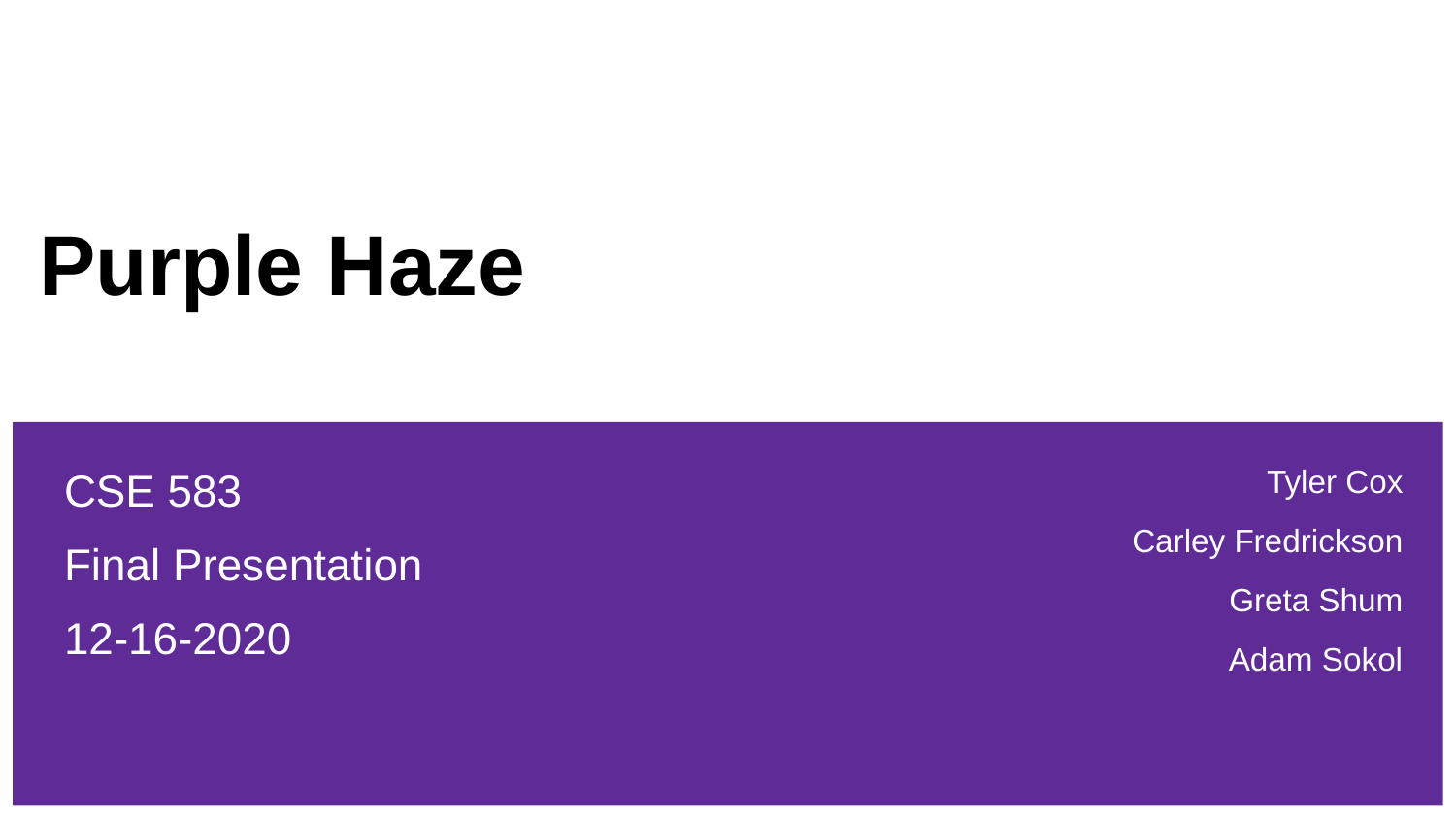

# Purple Haze
Tyler Cox
Carley Fredrickson
Greta Shum
Adam Sokol
CSE 583
Final Presentation
12-16-2020